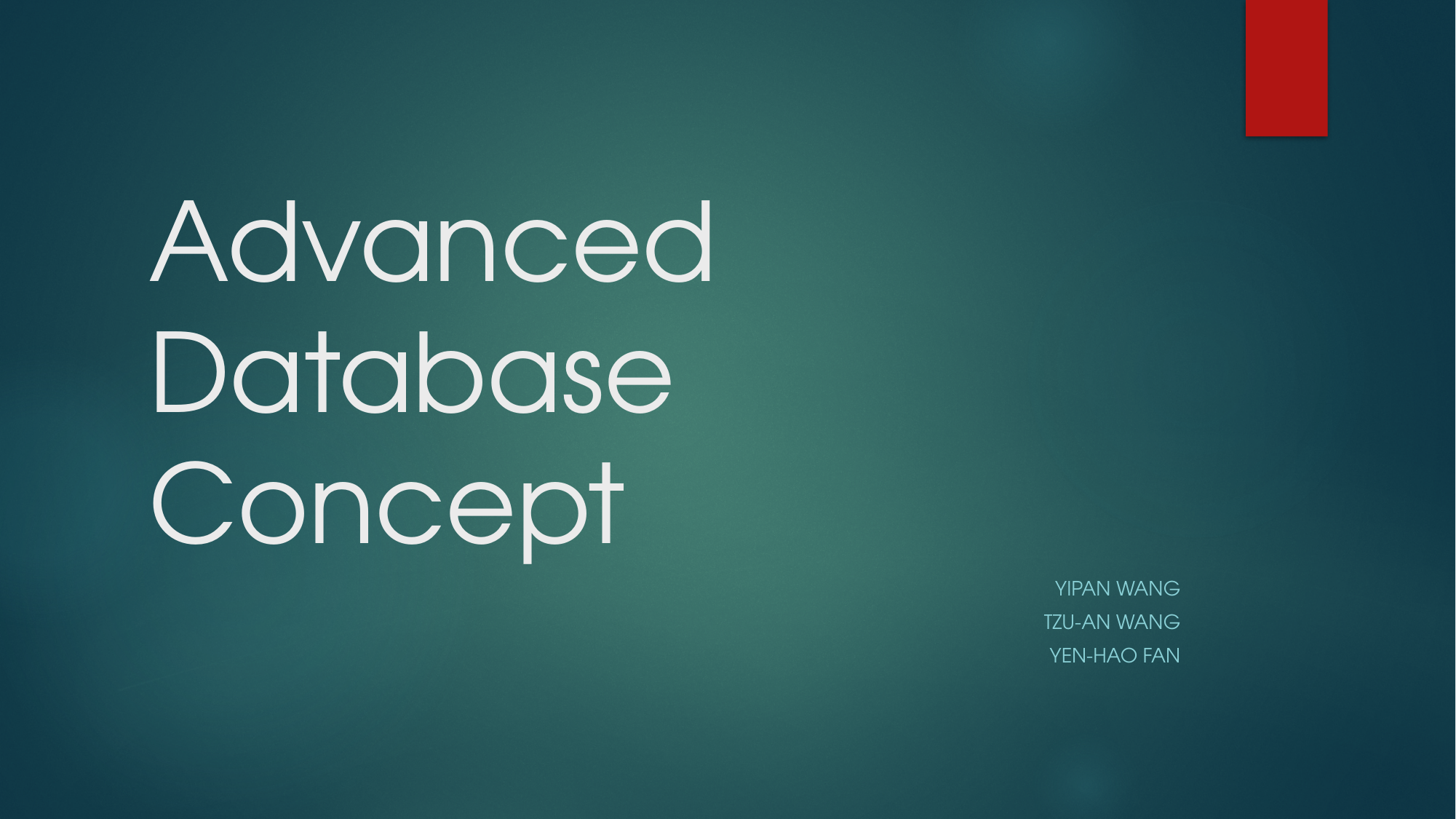

# Advanced  Database Concept
Yipan Wang
Tzu-an Wang
Yen-hao fan